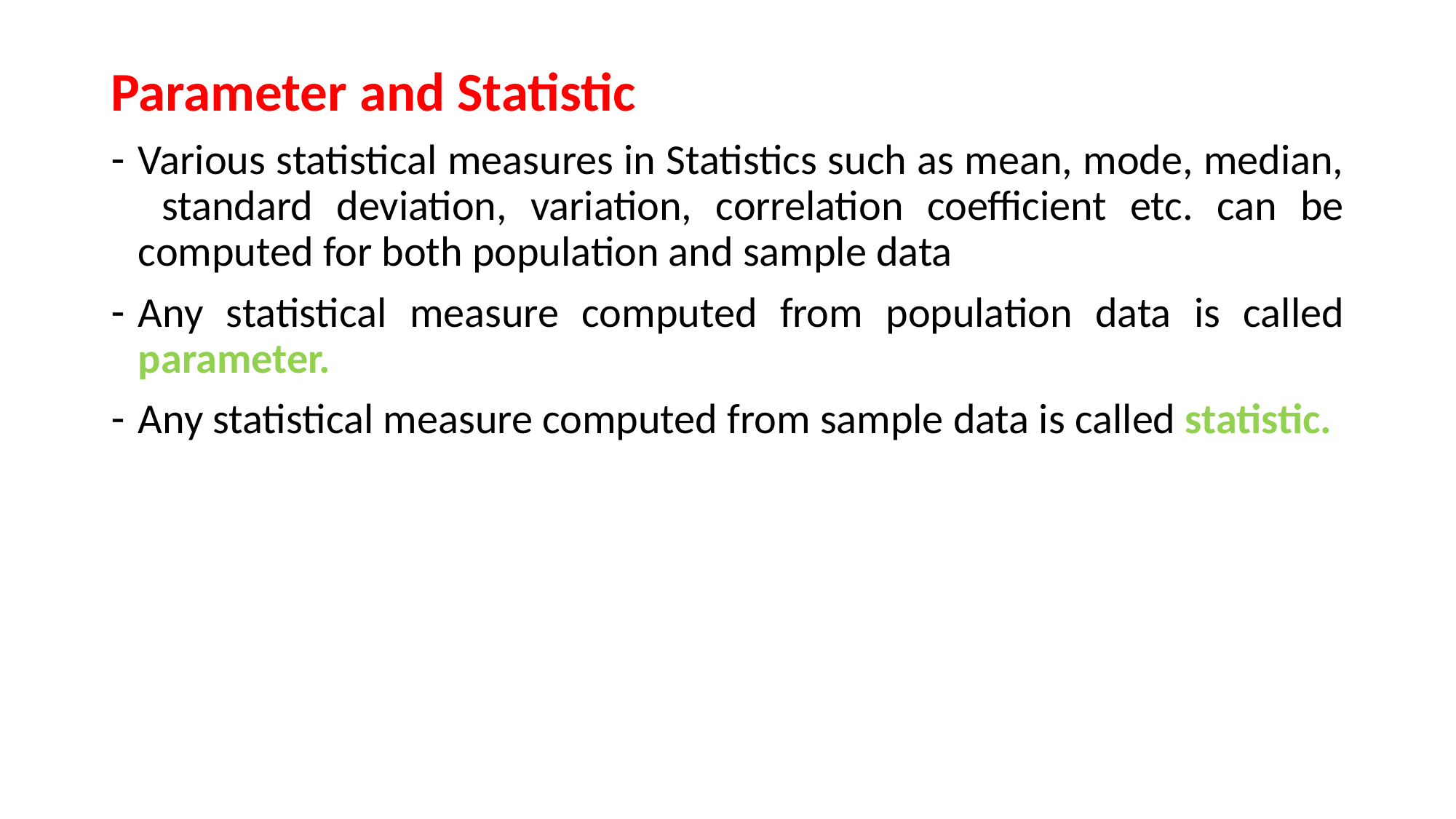

Parameter and Statistic
Various statistical measures in Statistics such as mean, mode, median,  standard deviation, variation, correlation coefficient etc. can be computed for both population and sample data
Any statistical measure computed from population data is called parameter.
Any statistical measure computed from sample data is called statistic.